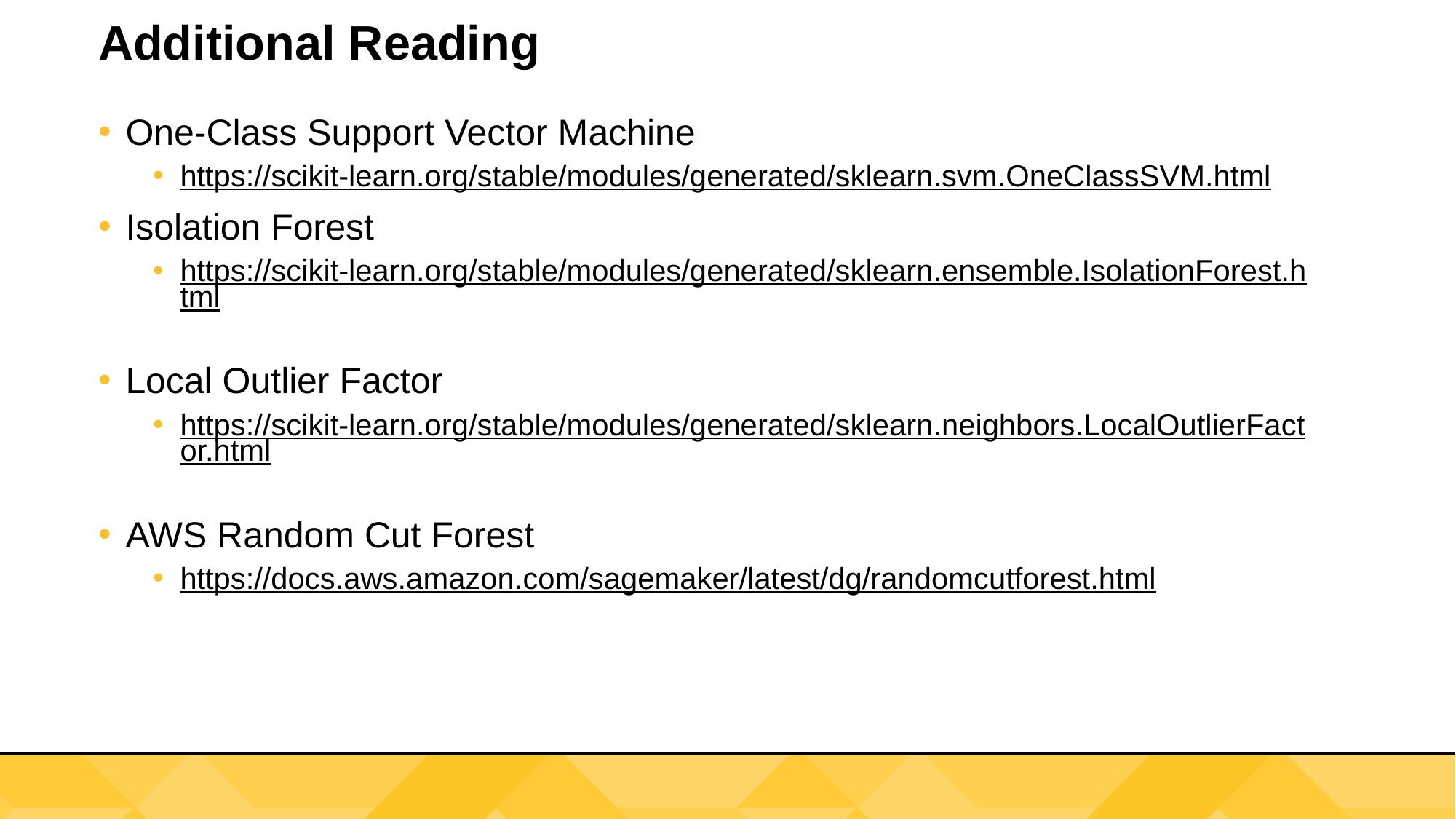

# Additional Reading
One-Class Support Vector Machine
https://scikit-learn.org/stable/modules/generated/sklearn.svm.OneClassSVM.html
Isolation Forest
https://scikit-learn.org/stable/modules/generated/sklearn.ensemble.IsolationForest.html
Local Outlier Factor
https://scikit-learn.org/stable/modules/generated/sklearn.neighbors.LocalOutlierFactor.html
AWS Random Cut Forest
https://docs.aws.amazon.com/sagemaker/latest/dg/randomcutforest.html